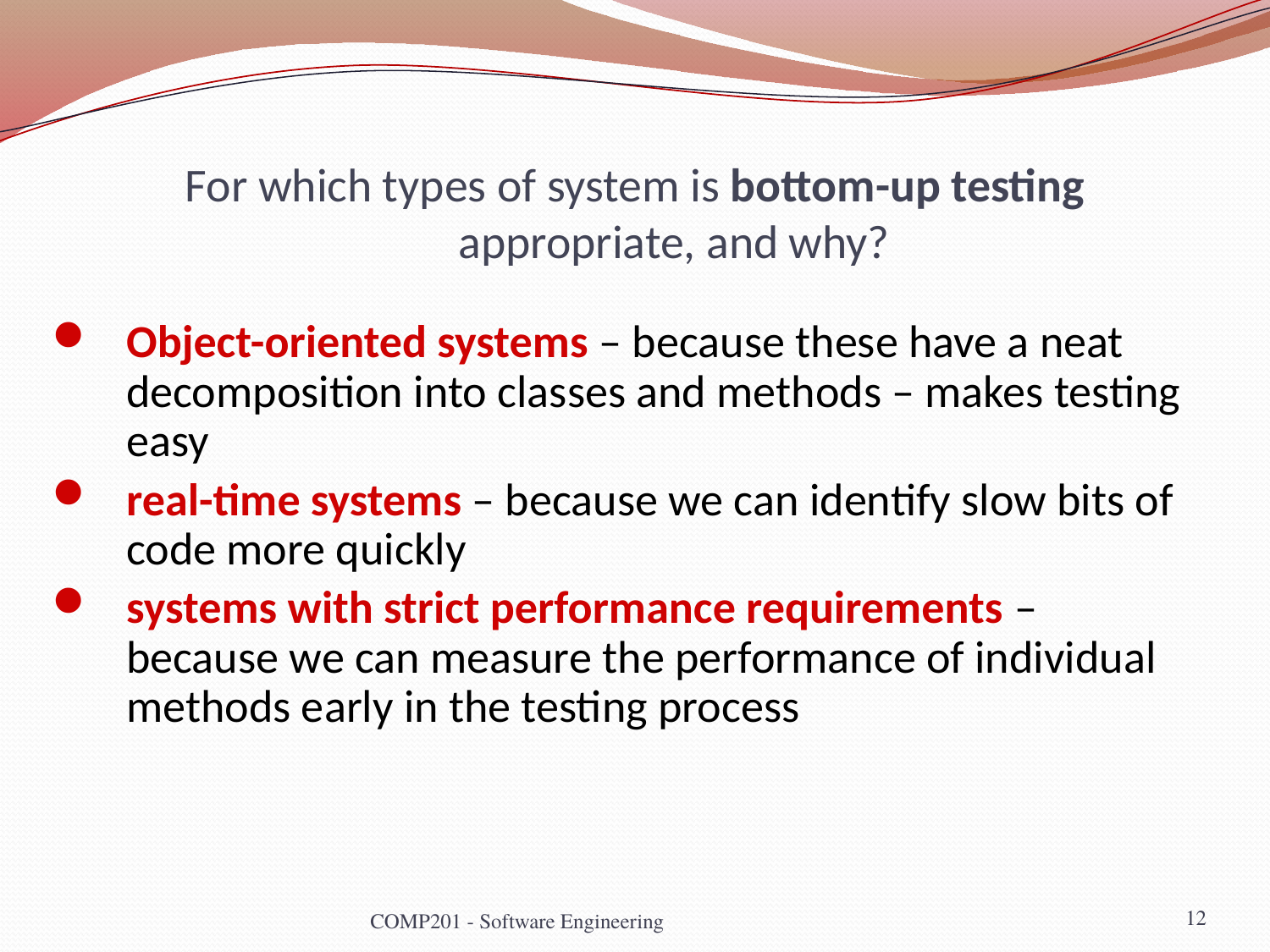

# For which types of system is bottom-up testing appropriate, and why?

Object-oriented systems – because these have a neat decomposition into classes and methods – makes testing easy
real-time systems – because we can identify slow bits of code more quickly
systems with strict performance requirements – because we can measure the performance of individual methods early in the testing process
COMP201 - Software Engineering
12